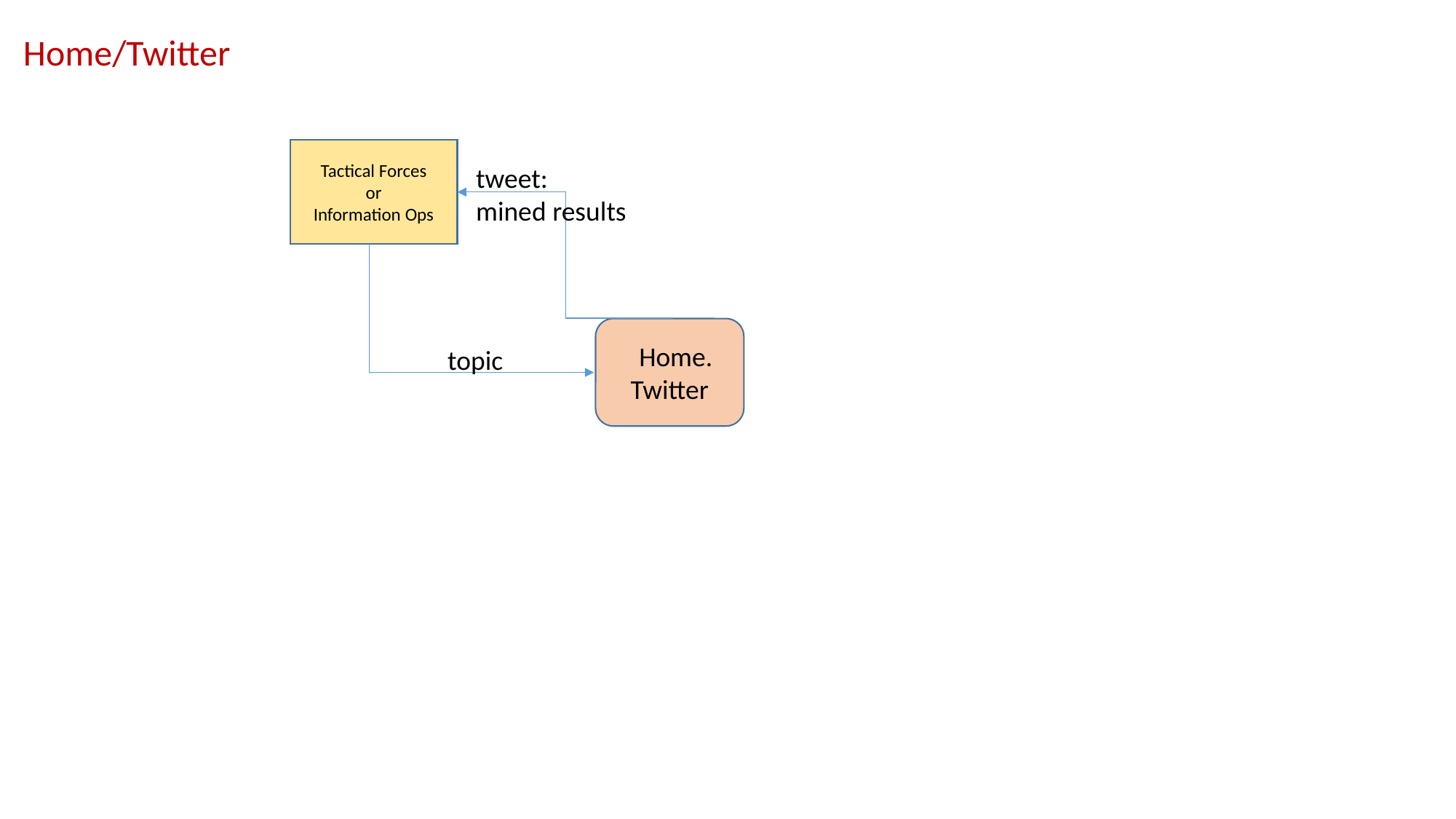

Home/Twitter
Tactical Forces
or
Information Ops
tweet:
mined results
  Home. Twitter
topic